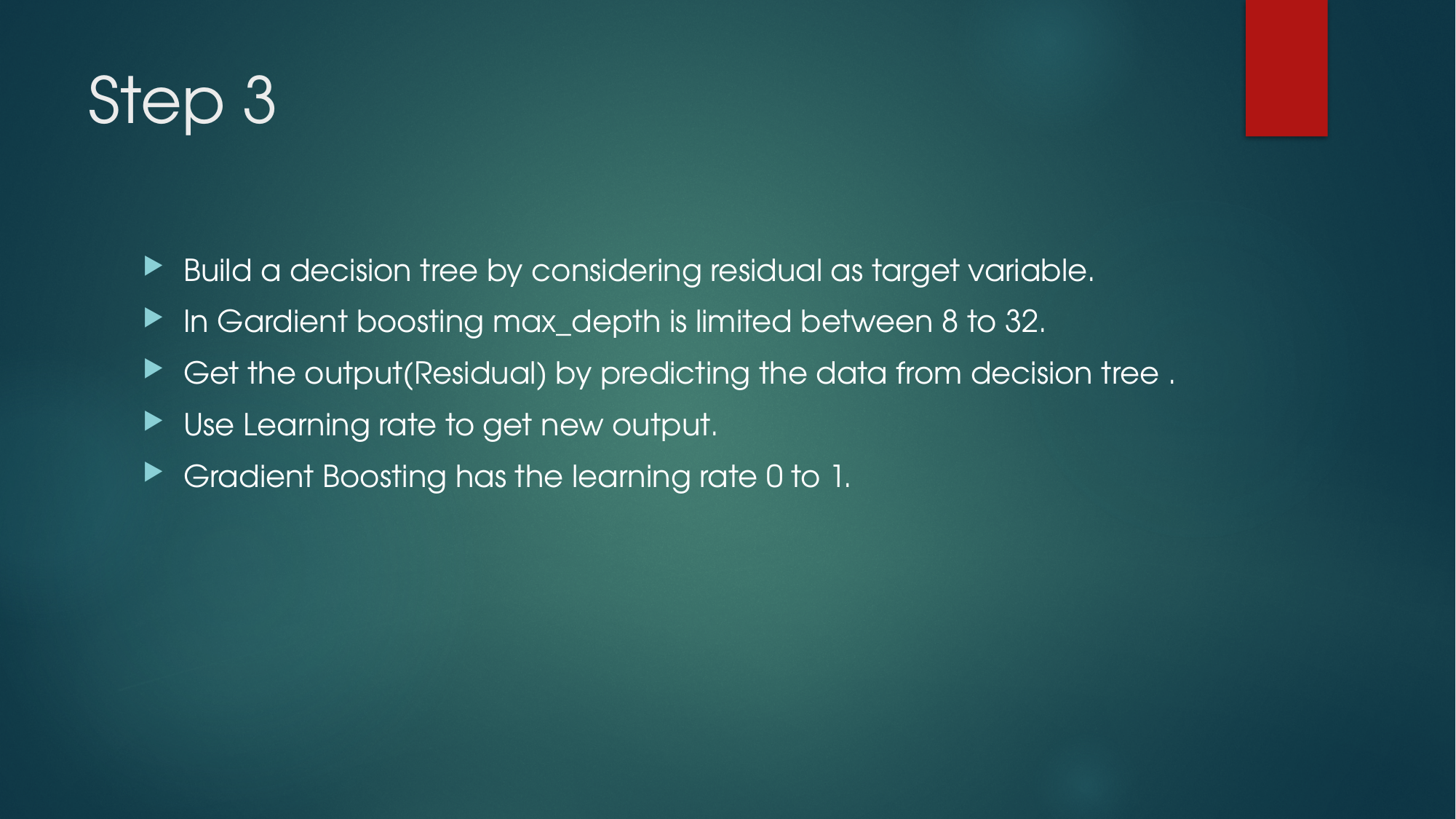

# Step 3
Build a decision tree by considering residual as target variable.
In Gardient boosting max_depth is limited between 8 to 32.
Get the output(Residual) by predicting the data from decision tree .
Use Learning rate to get new output.
Gradient Boosting has the learning rate 0 to 1.